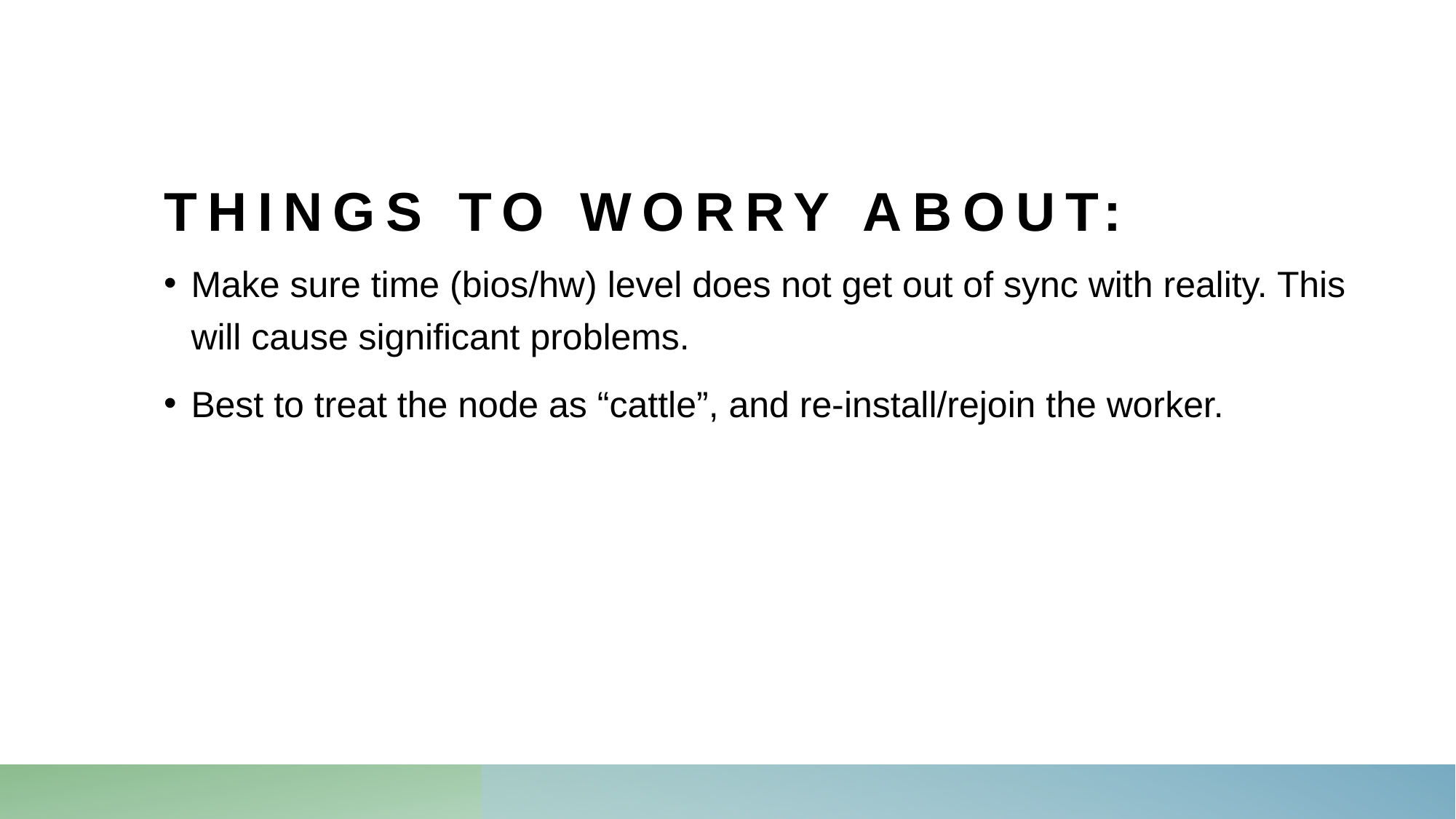

# Things to worry about:
Make sure time (bios/hw) level does not get out of sync with reality. This will cause significant problems.
Best to treat the node as “cattle”, and re-install/rejoin the worker.